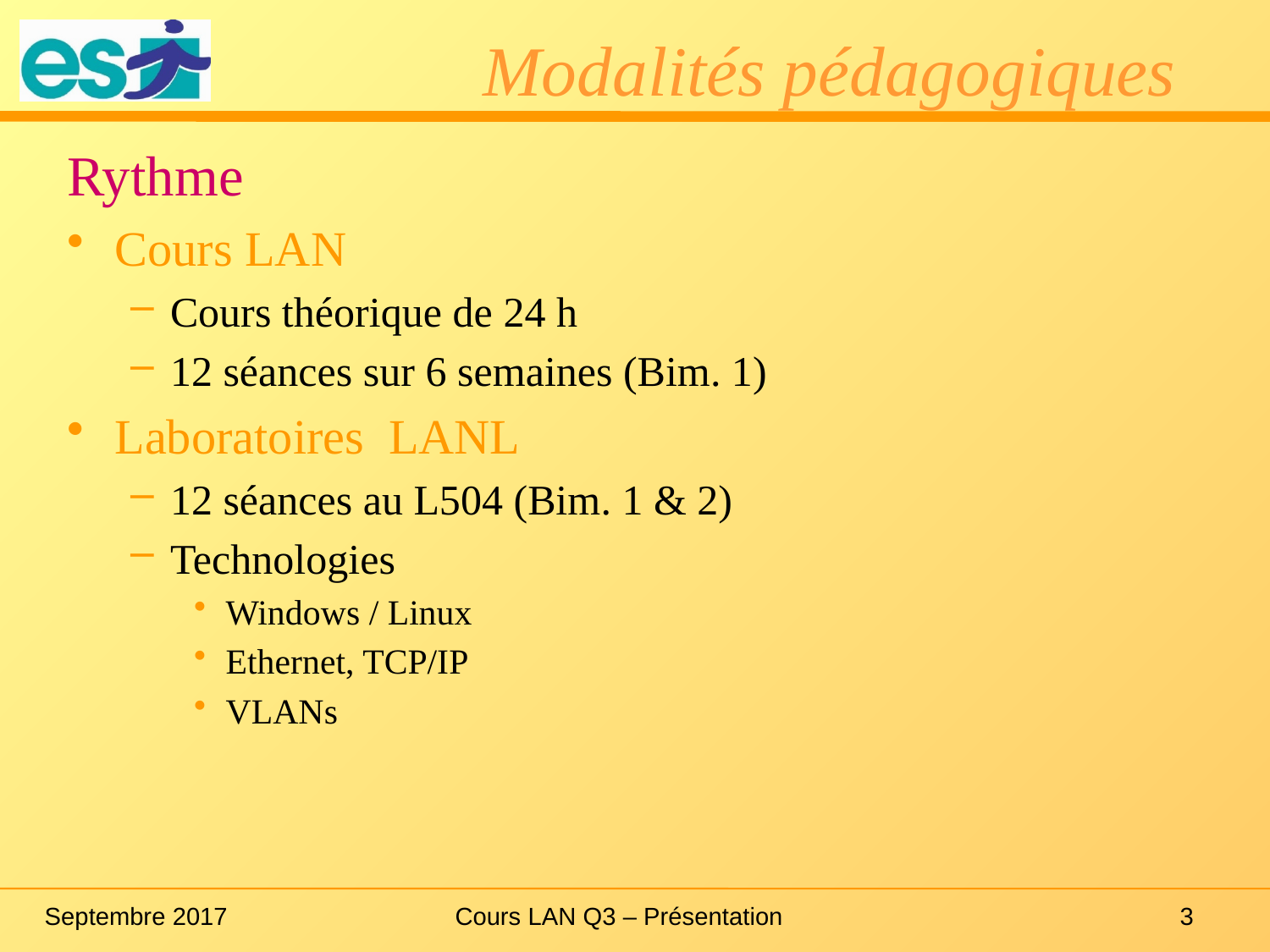

# Modalités pédagogiques
Rythme
Cours LAN
Cours théorique de 24 h
12 séances sur 6 semaines (Bim. 1)
Laboratoires  LANL
12 séances au L504 (Bim. 1 & 2)
Technologies
Windows / Linux
Ethernet, TCP/IP
VLANs
Septembre 2017
Cours LAN Q3 – Présentation
3